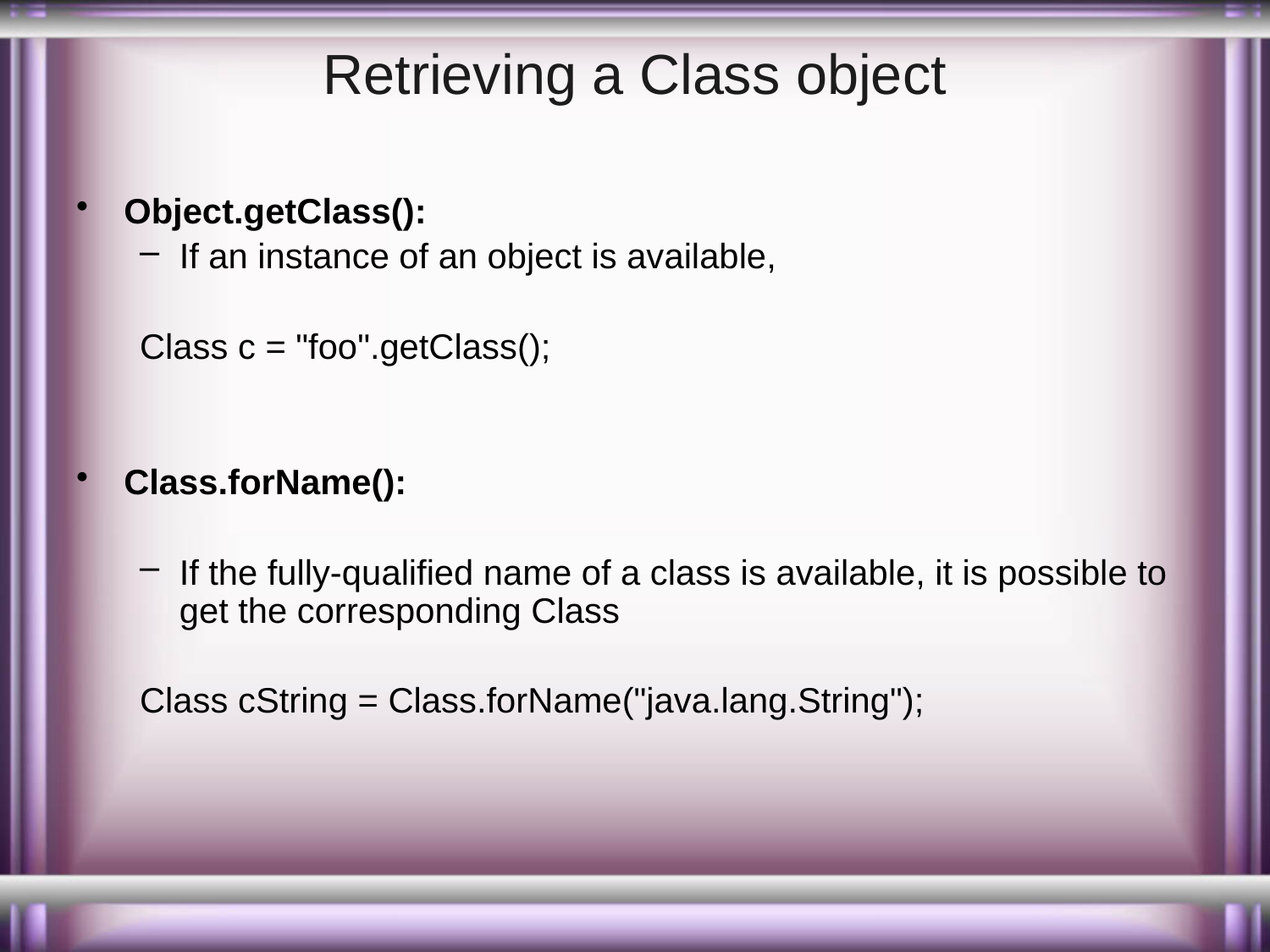

# Retrieving a Class object

Object.getClass():
If an instance of an object is available,

Class c = "foo".getClass();

Class.forName():

If the fully-qualified name of a class is available, it is possible to get the corresponding Class

Class cString = Class.forName("java.lang.String");